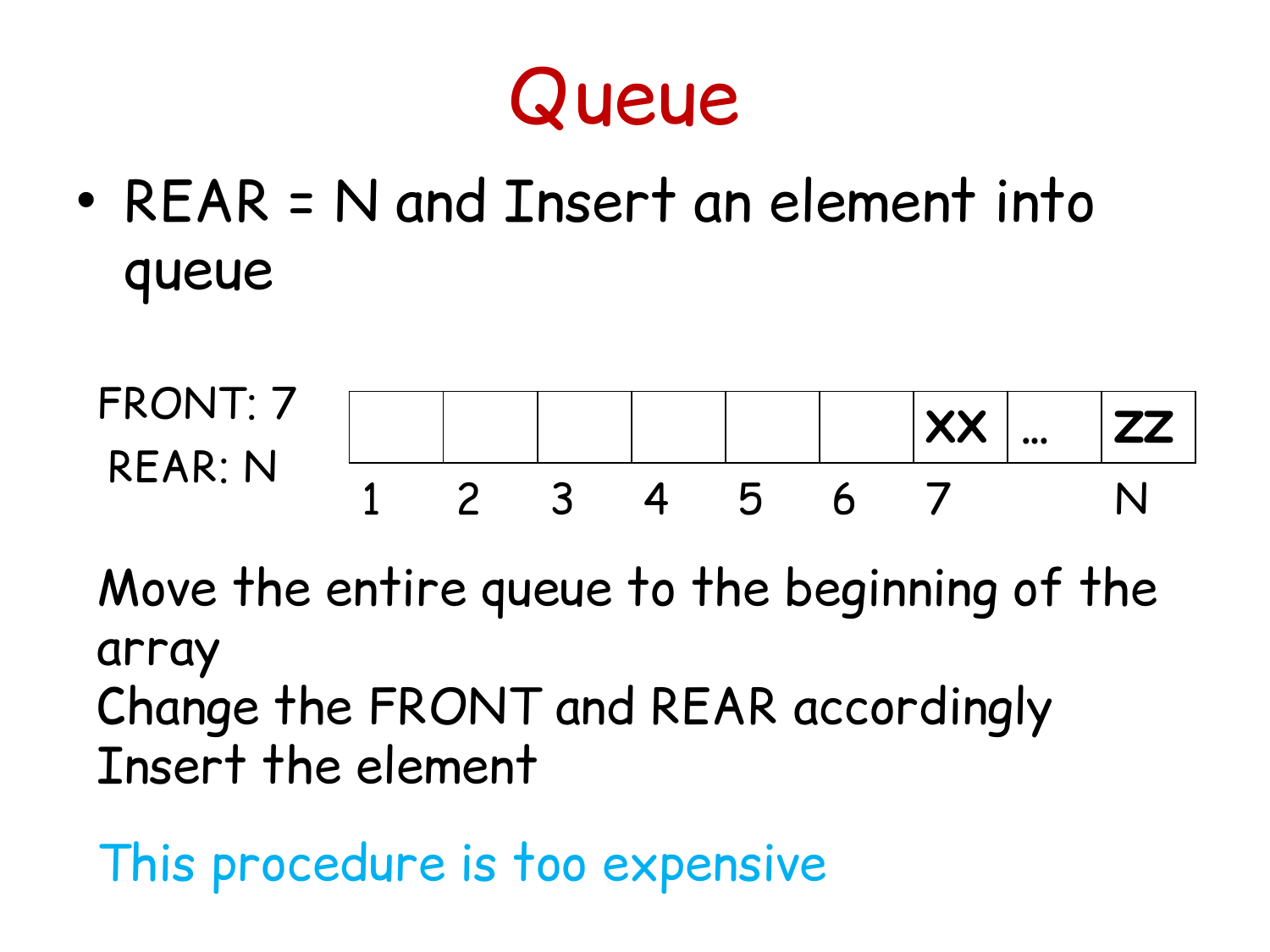

# Queue
REAR = N and Insert an element into queue
FRONT: 7
|  |  |  |  |  |  | XX | … | ZZ |
| --- | --- | --- | --- | --- | --- | --- | --- | --- |
| 1 | 2 | 3 | 4 | 5 | 6 | 7 |  | N |
REAR: N
Move the entire queue to the beginning of the array
Change the FRONT and REAR accordingly
Insert the element
This procedure is too expensive